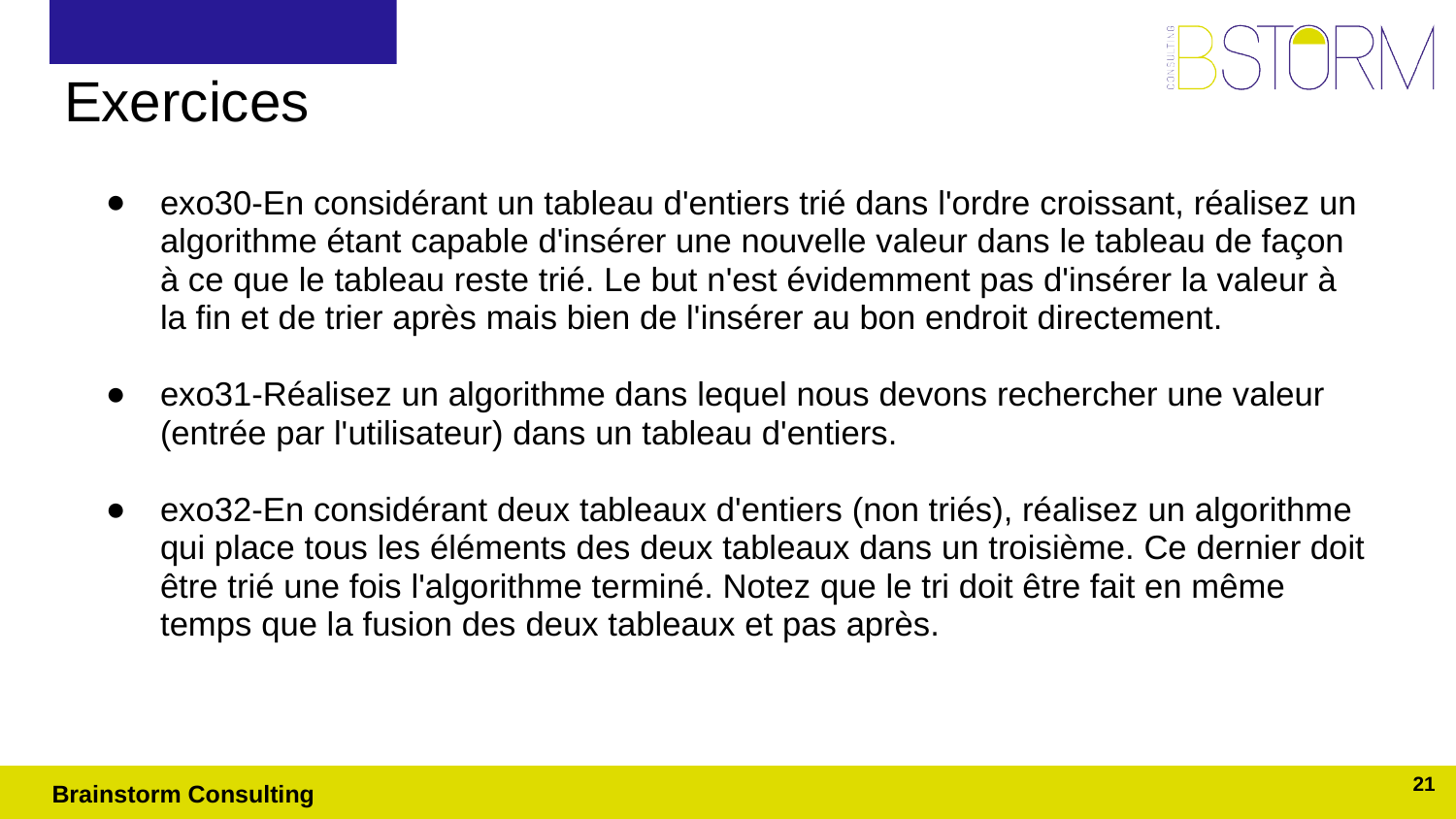

# Exercices
exo30-En considérant un tableau d'entiers trié dans l'ordre croissant, réalisez un algorithme étant capable d'insérer une nouvelle valeur dans le tableau de façon à ce que le tableau reste trié. Le but n'est évidemment pas d'insérer la valeur à la fin et de trier après mais bien de l'insérer au bon endroit directement.

exo31-Réalisez un algorithme dans lequel nous devons rechercher une valeur (entrée par l'utilisateur) dans un tableau d'entiers.

exo32-En considérant deux tableaux d'entiers (non triés), réalisez un algorithme qui place tous les éléments des deux tableaux dans un troisième. Ce dernier doit être trié une fois l'algorithme terminé. Notez que le tri doit être fait en même temps que la fusion des deux tableaux et pas après.

21